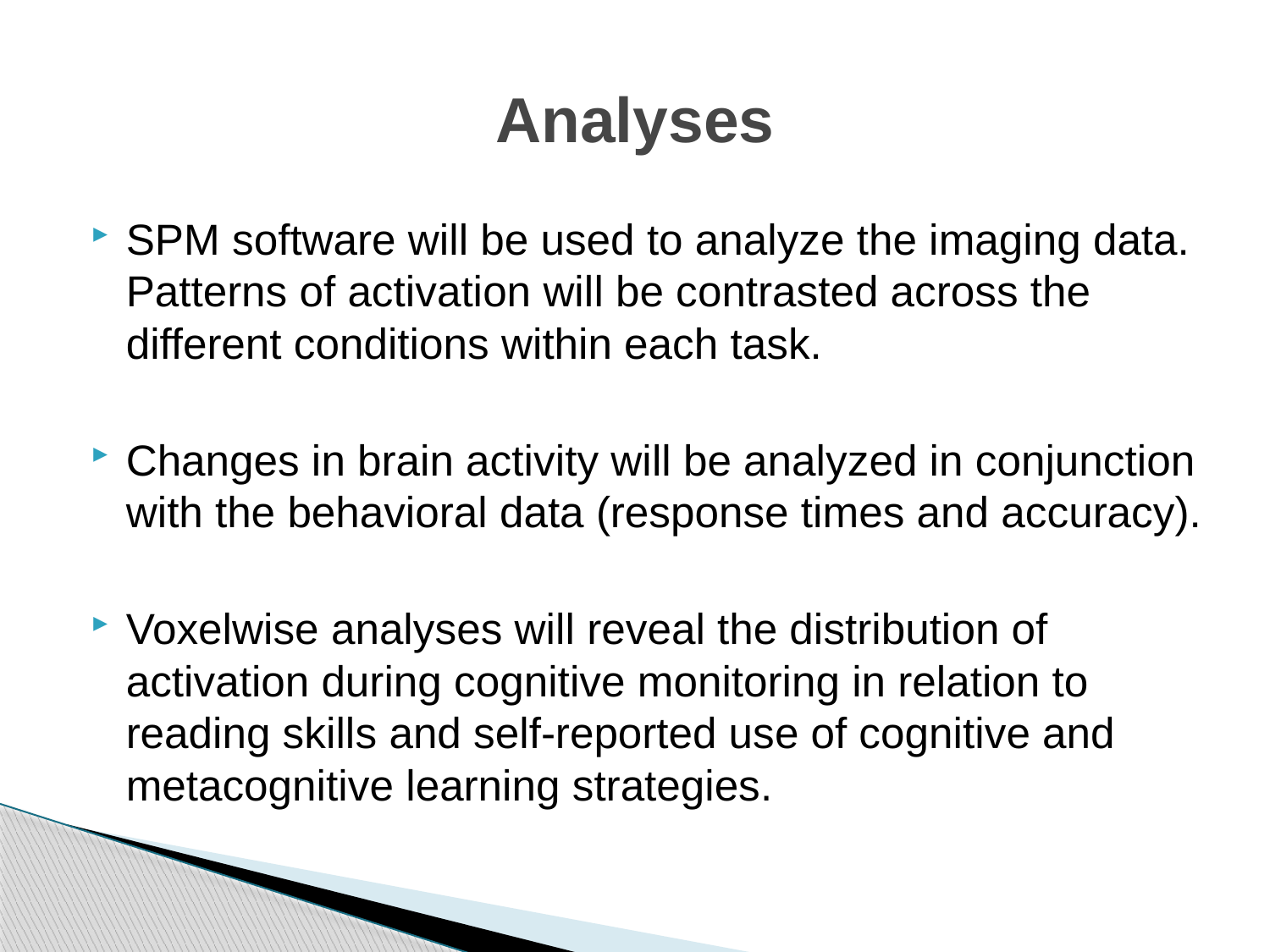

# Analyses
SPM software will be used to analyze the imaging data. Patterns of activation will be contrasted across the different conditions within each task.

Changes in brain activity will be analyzed in conjunction with the behavioral data (response times and accuracy).

Voxelwise analyses will reveal the distribution of activation during cognitive monitoring in relation to reading skills and self-reported use of cognitive and metacognitive learning strategies.